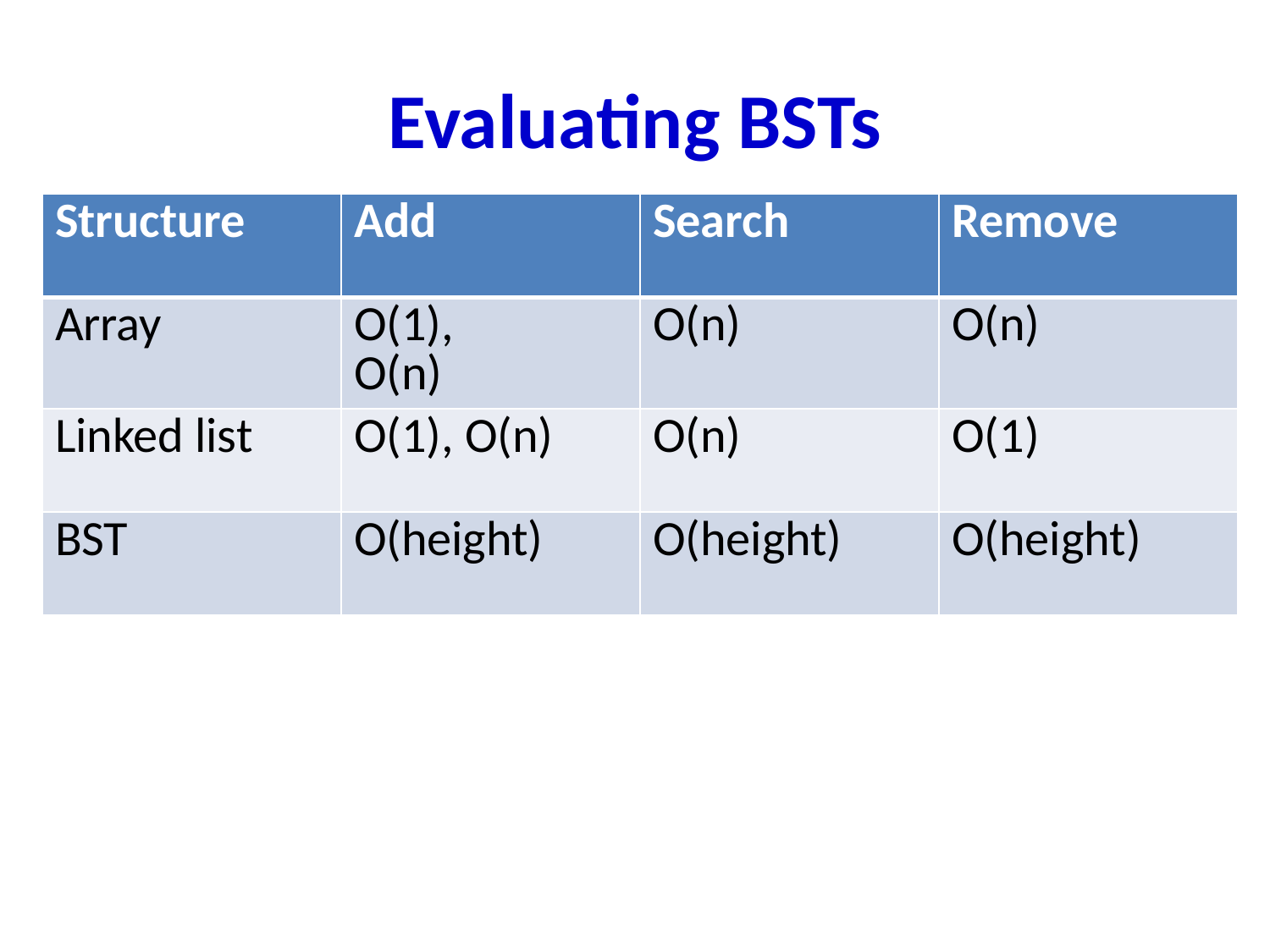

# Evaluating BSTs
| Structure | Add | Search | Remove |
| --- | --- | --- | --- |
| Array | O(1), O(n) | O(n) | O(n) |
| Linked list | O(1), O(n) | O(n) | O(1) |
| BST | O(height) | O(height) | O(height) |